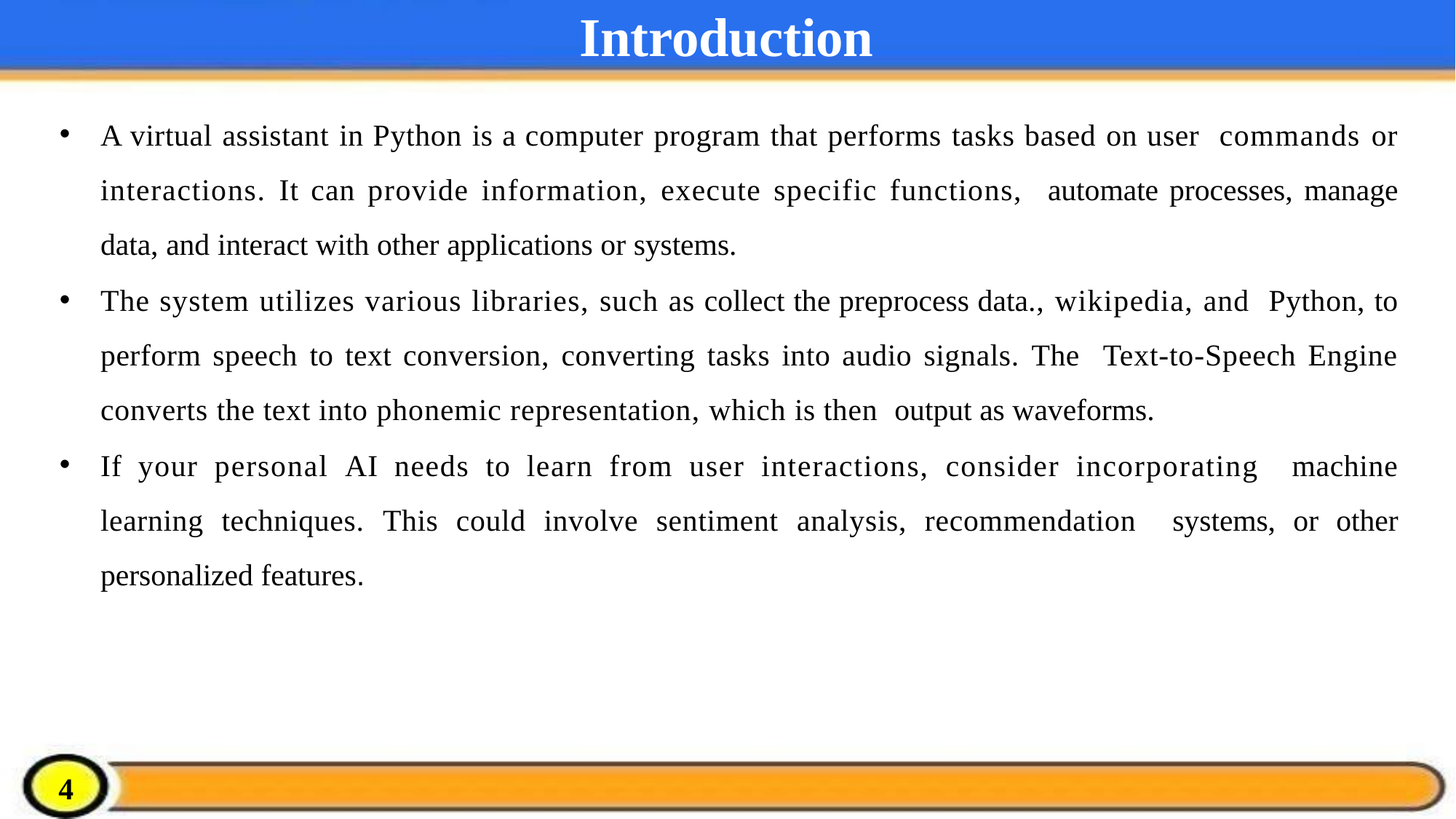

# Introduction

A virtual assistant in Python is a computer program that performs tasks based on user  commands or interactions. It can provide information, execute specific functions,  automate processes, manage data, and interact with other applications or systems.
The system utilizes various libraries, such as collect the preprocess data., wikipedia, and  Python, to perform speech to text conversion, converting tasks into audio signals. The  Text-to-Speech Engine converts the text into phonemic representation, which is then  output as waveforms.
If your personal AI needs to learn from user interactions, consider incorporating  machine learning techniques. This could involve sentiment analysis, recommendation  systems, or other personalized features.
4